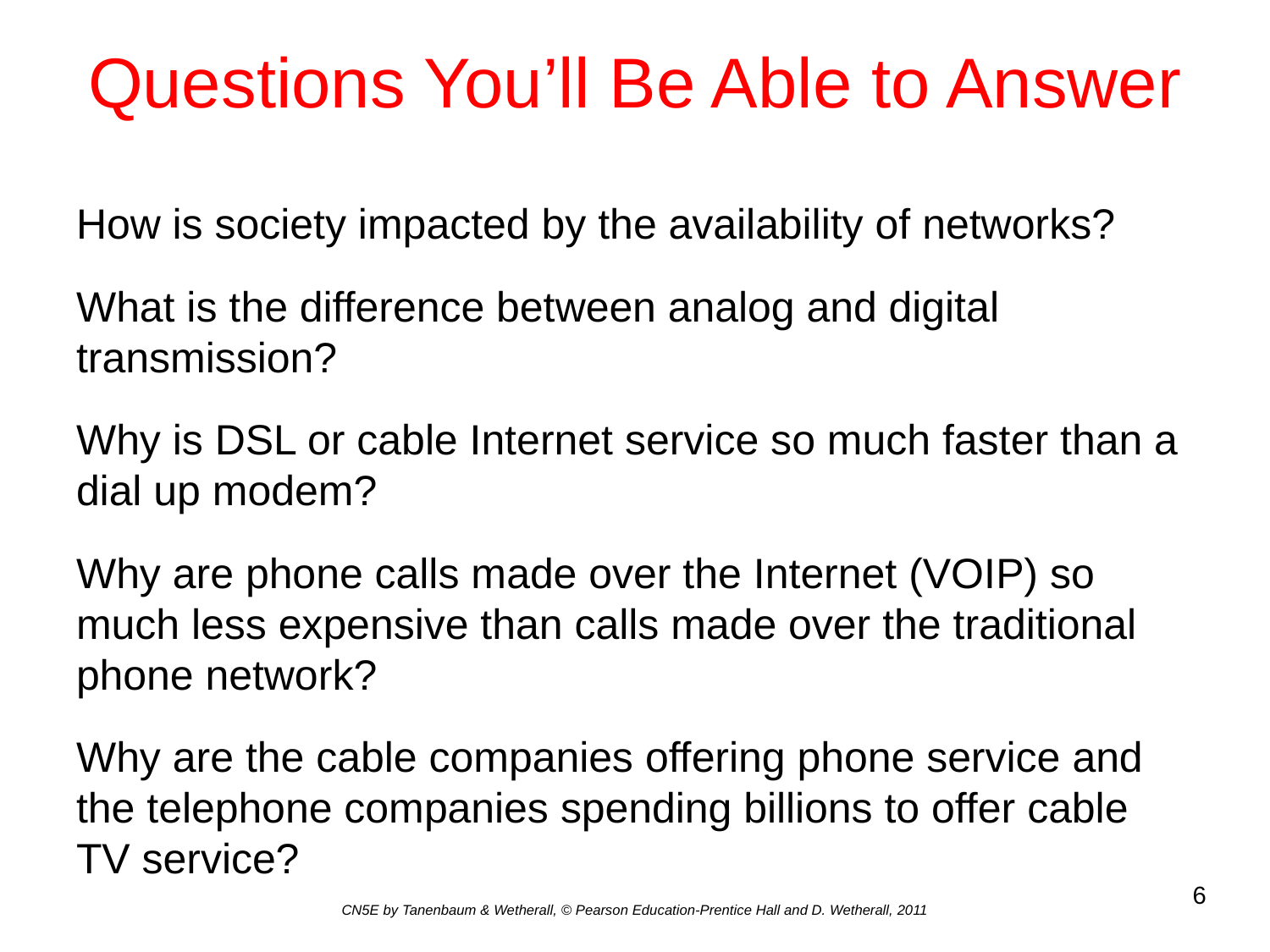

# Questions You’ll Be Able to Answer
How is society impacted by the availability of networks?
What is the difference between analog and digital transmission?
Why is DSL or cable Internet service so much faster than a dial up modem?
Why are phone calls made over the Internet (VOIP) so much less expensive than calls made over the traditional phone network?
Why are the cable companies offering phone service and the telephone companies spending billions to offer cable TV service?
6
CN5E by Tanenbaum & Wetherall, © Pearson Education-Prentice Hall and D. Wetherall, 2011